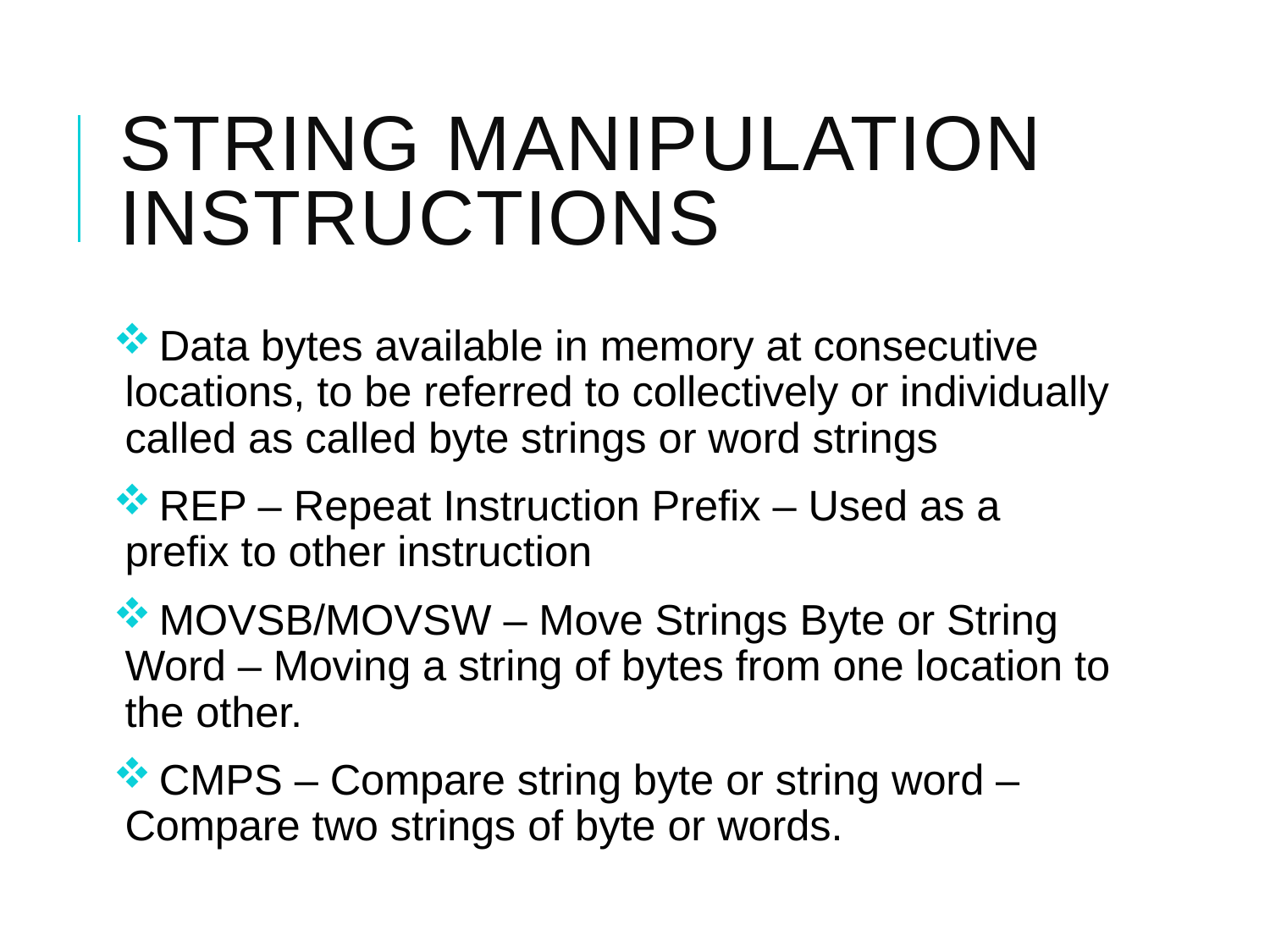

# String manipulation instructions
 Data bytes available in memory at consecutive locations, to be referred to collectively or individually called as called byte strings or word strings
 REP – Repeat Instruction Prefix – Used as a prefix to other instruction
 MOVSB/MOVSW – Move Strings Byte or String Word – Moving a string of bytes from one location to the other.
 CMPS – Compare string byte or string word – Compare two strings of byte or words.